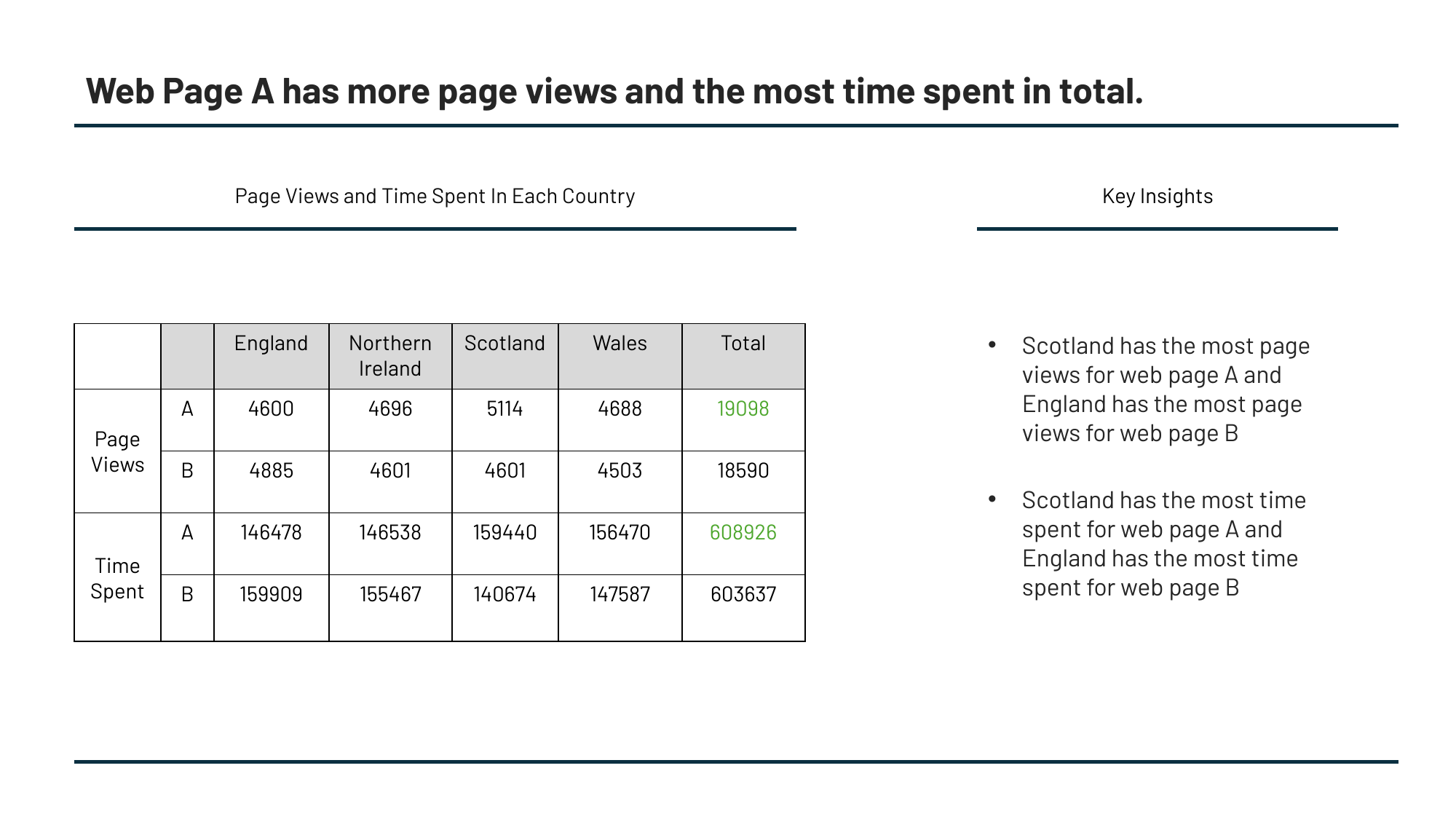

# Web Page A has more page views and the most time spent in total.
Page Views and Time Spent In Each Country
Key Insights
|  |  | England | Northern Ireland | Scotland | Wales | Total |
| --- | --- | --- | --- | --- | --- | --- |
| Page Views | A | 4600 | 4696 | 5114 | 4688 | 19098 |
|  | B | 4885 | 4601 | 4601 | 4503 | 18590 |
| Time Spent | A | 146478 | 146538 | 159440 | 156470 | 608926 |
|  | B | 159909 | 155467 | 140674 | 147587 | 603637 |
Scotland has the most page views for web page A and England has the most page views for web page B
Scotland has the most time spent for web page A and England has the most time spent for web page B